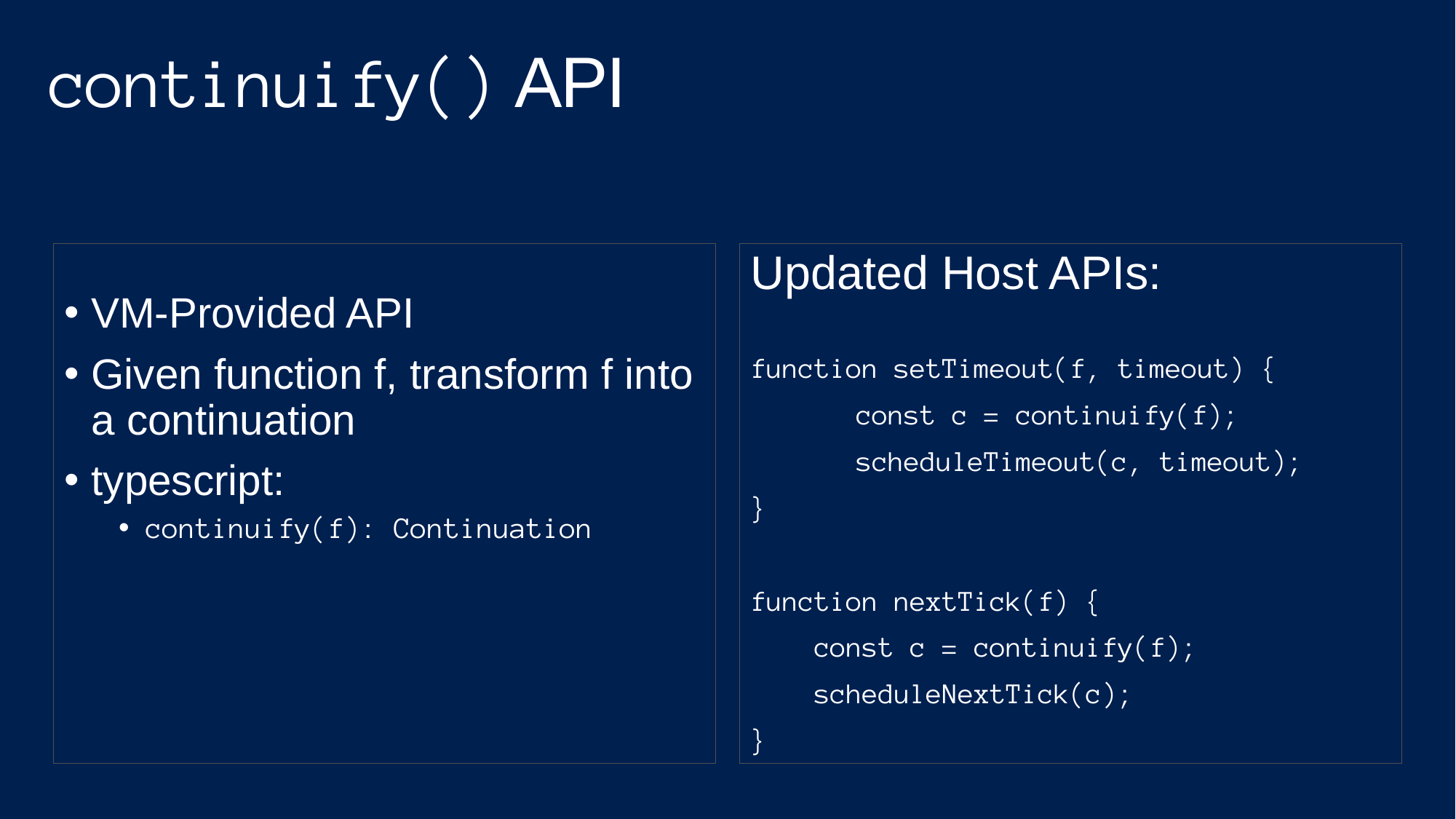

# continuify() API

VM-Provided API
Given function f, transform f into a continuation
typescript:
continuify(f): Continuation

Updated Host APIs:

function setTimeout(f, timeout) {
	const c = continuify(f);
 	scheduleTimeout(c, timeout);
}

function nextTick(f) {
    const c = continuify(f);
    scheduleNextTick(c);
}